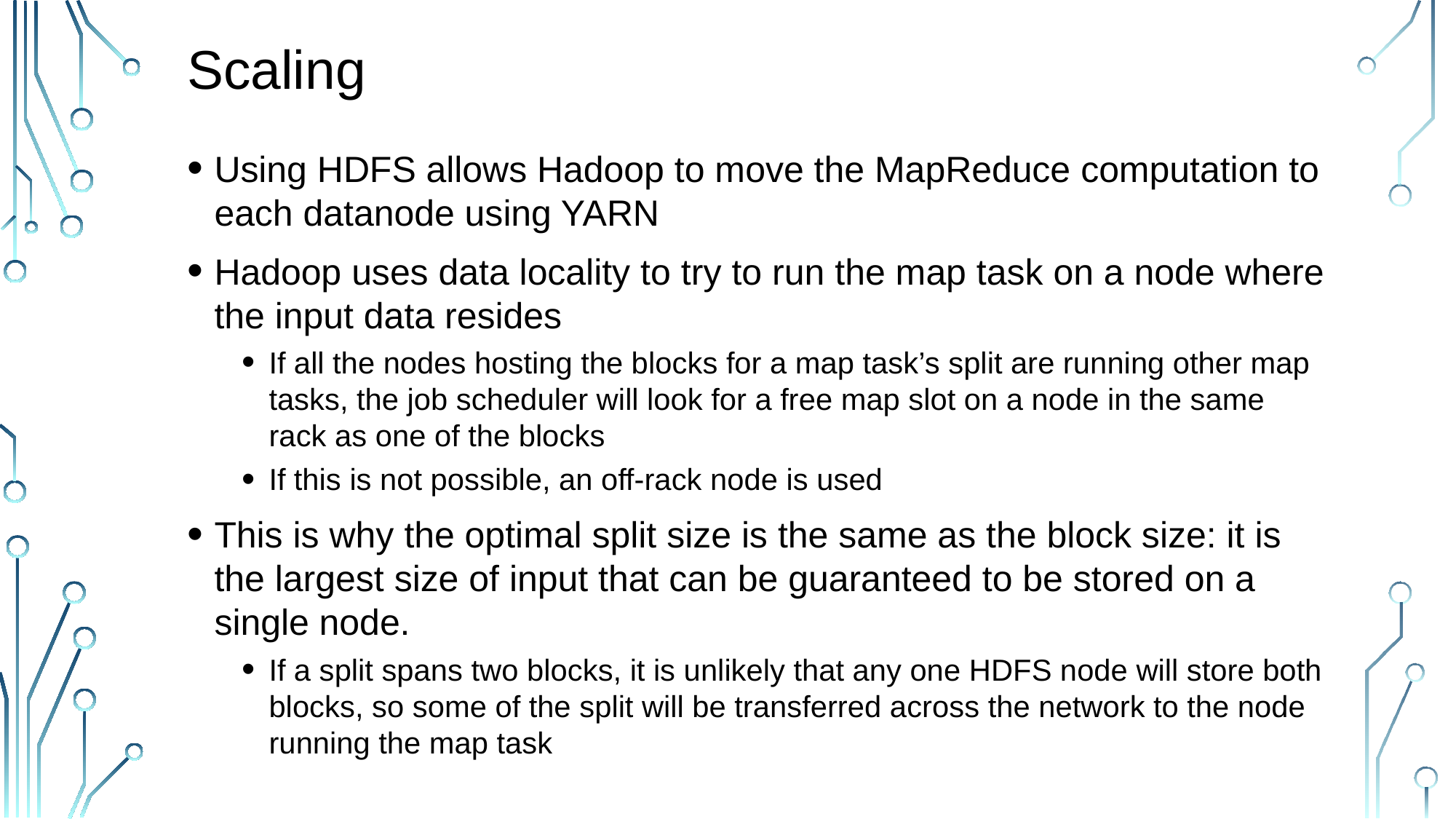

# Scaling
Using HDFS allows Hadoop to move the MapReduce computation to each datanode using YARN
Hadoop uses data locality to try to run the map task on a node where the input data resides
If all the nodes hosting the blocks for a map task’s split are running other map tasks, the job scheduler will look for a free map slot on a node in the same rack as one of the blocks
If this is not possible, an off-rack node is used
This is why the optimal split size is the same as the block size: it is the largest size of input that can be guaranteed to be stored on a single node.
If a split spans two blocks, it is unlikely that any one HDFS node will store both blocks, so some of the split will be transferred across the network to the node running the map task